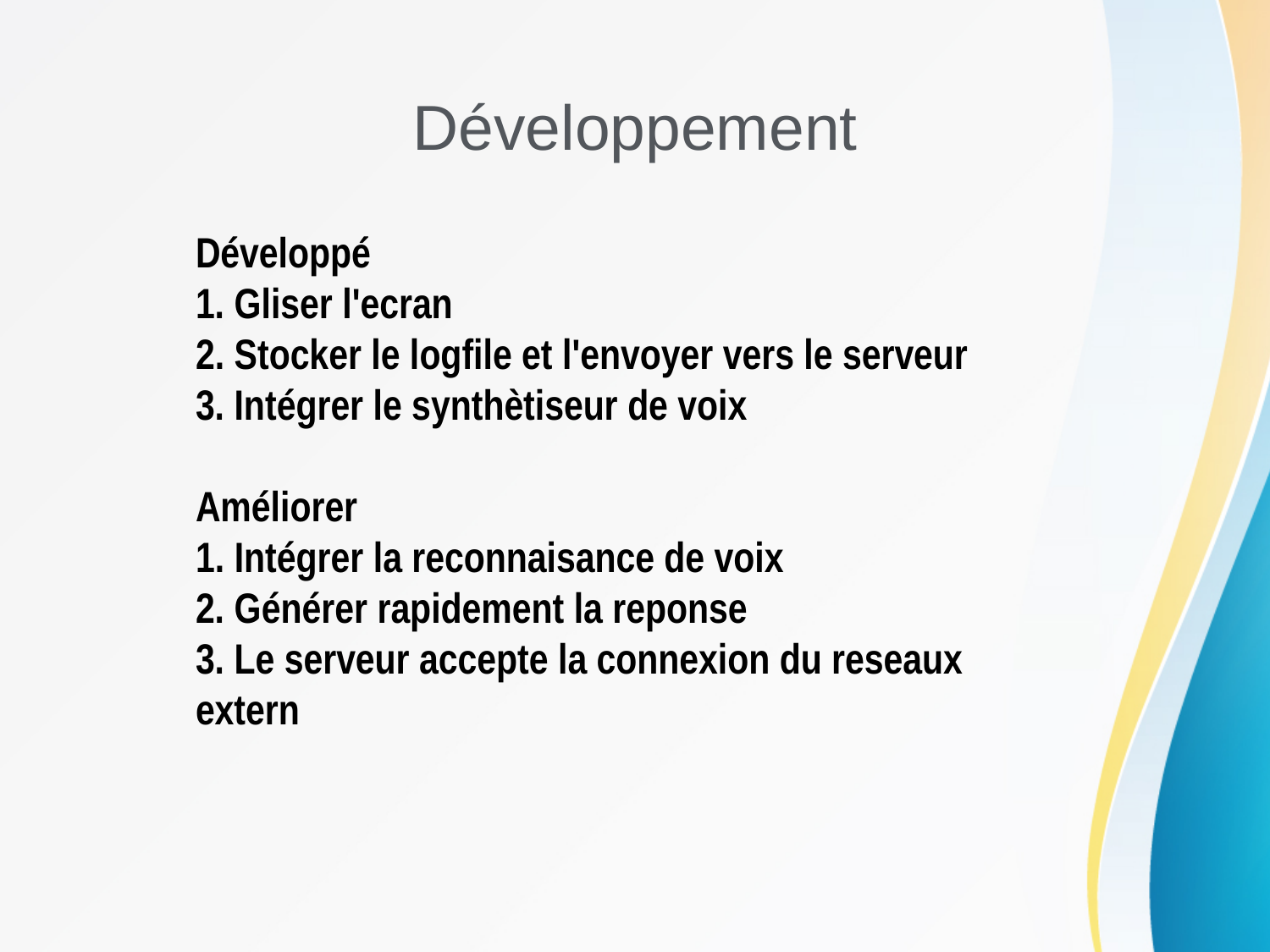

# Développement
Développé
1. Gliser l'ecran
2. Stocker le logfile et l'envoyer vers le serveur
3. Intégrer le synthètiseur de voix

Améliorer
1. Intégrer la reconnaisance de voix
2. Générer rapidement la reponse
3. Le serveur accepte la connexion du reseaux extern